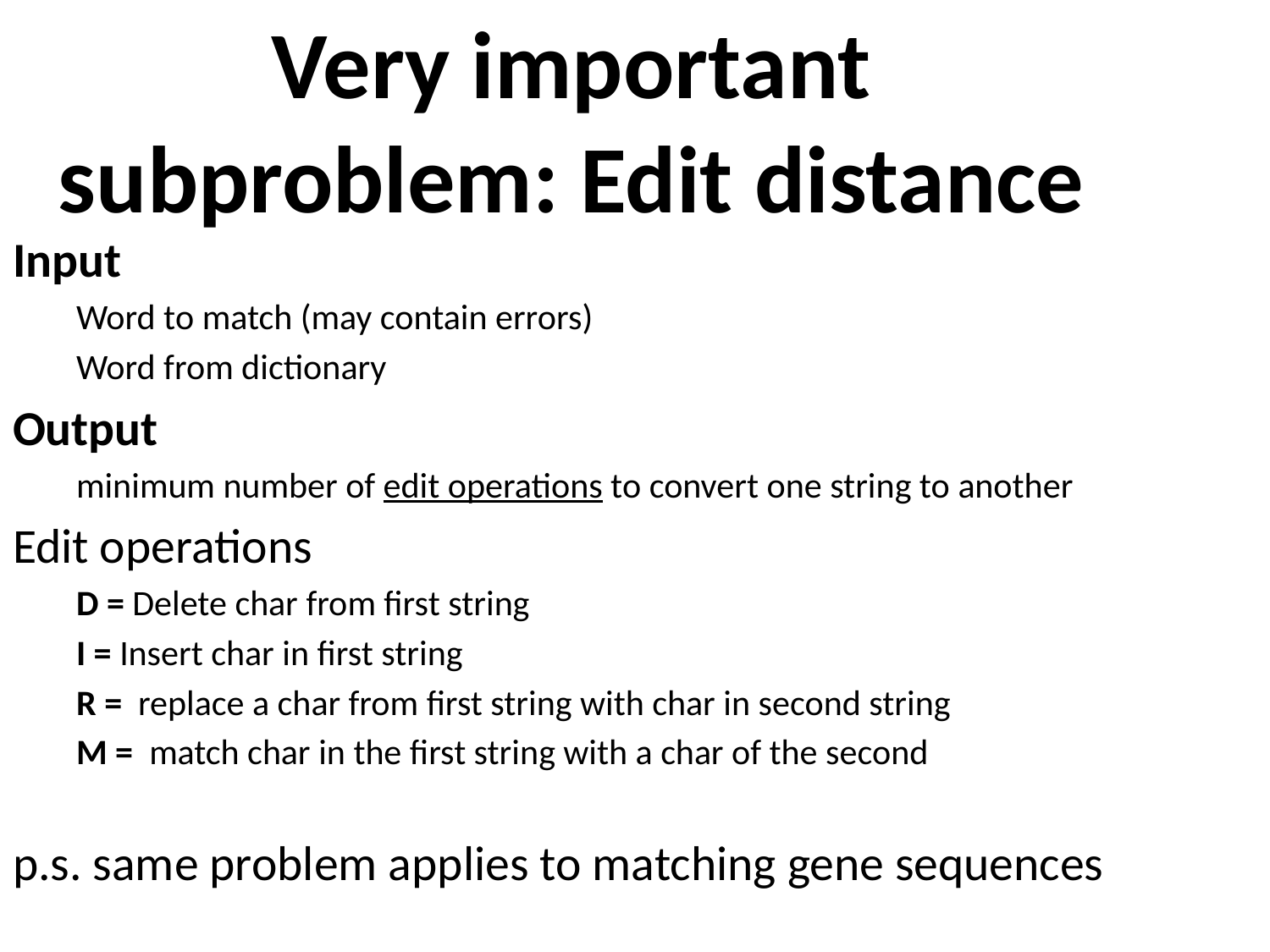

Very important subproblem: Edit distance
Input
Word to match (may contain errors)
Word from dictionary
Output
minimum number of edit operations to convert one string to another
Edit operations
D = Delete char from first string
I = Insert char in first string
R =  replace a char from first string with char in second string
M =  match char in the first string with a char of the second

p.s. same problem applies to matching gene sequences